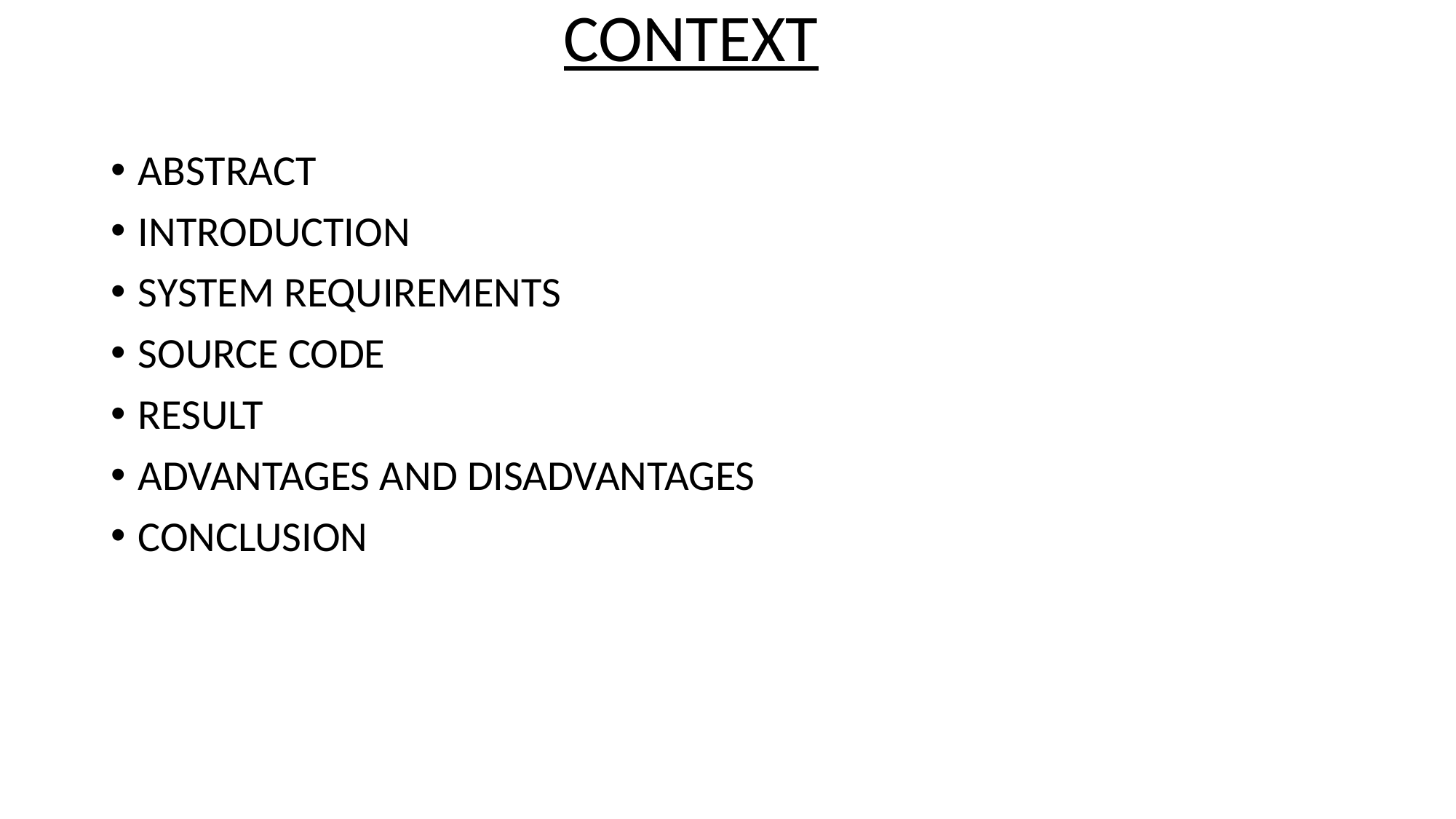

# CONTEXT
ABSTRACT
INTRODUCTION
SYSTEM REQUIREMENTS
SOURCE CODE
RESULT
ADVANTAGES AND DISADVANTAGES
CONCLUSION